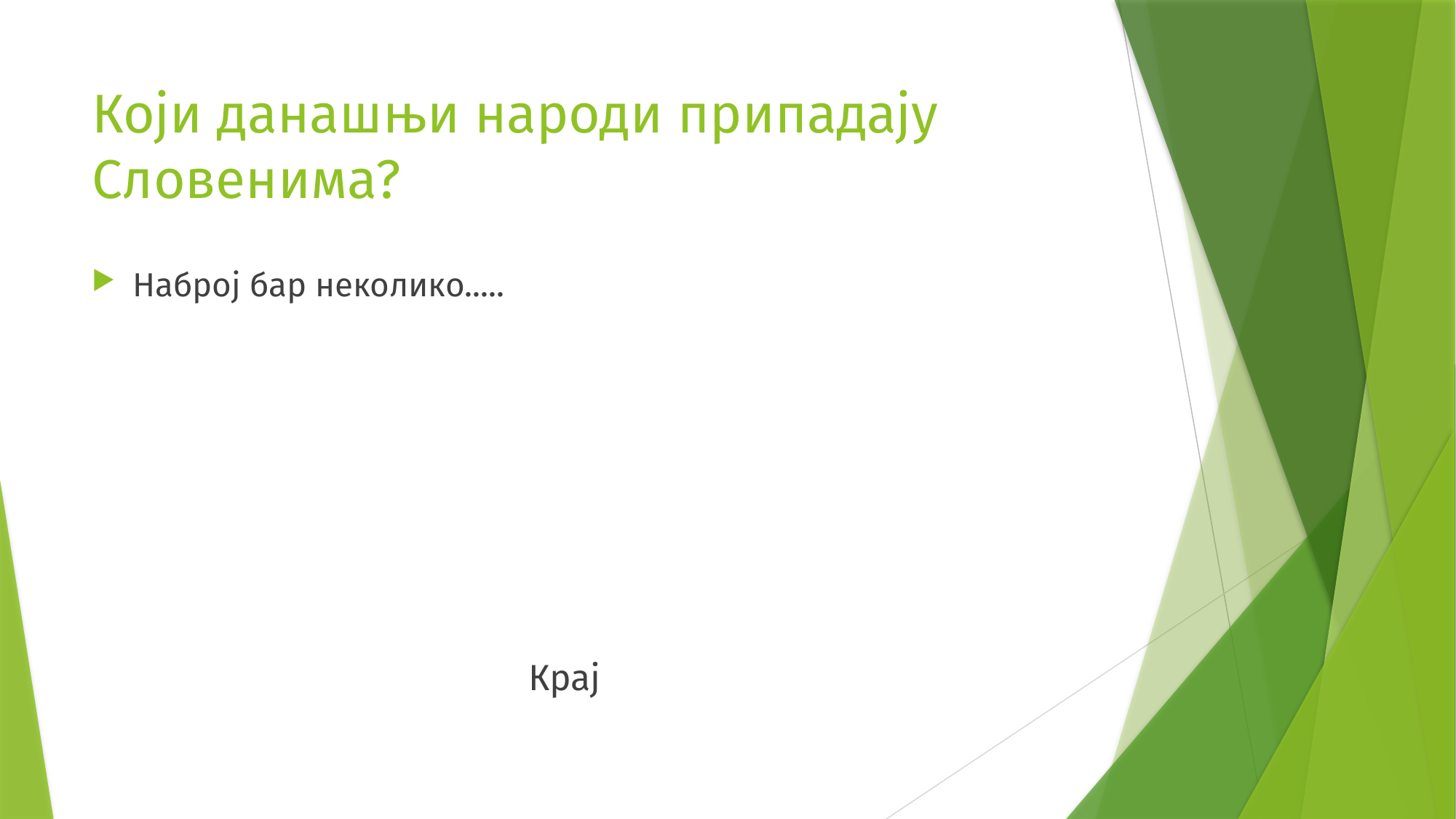

# Који данашњи народи припадају Словенима?
Наброј бар неколико.....

Крај